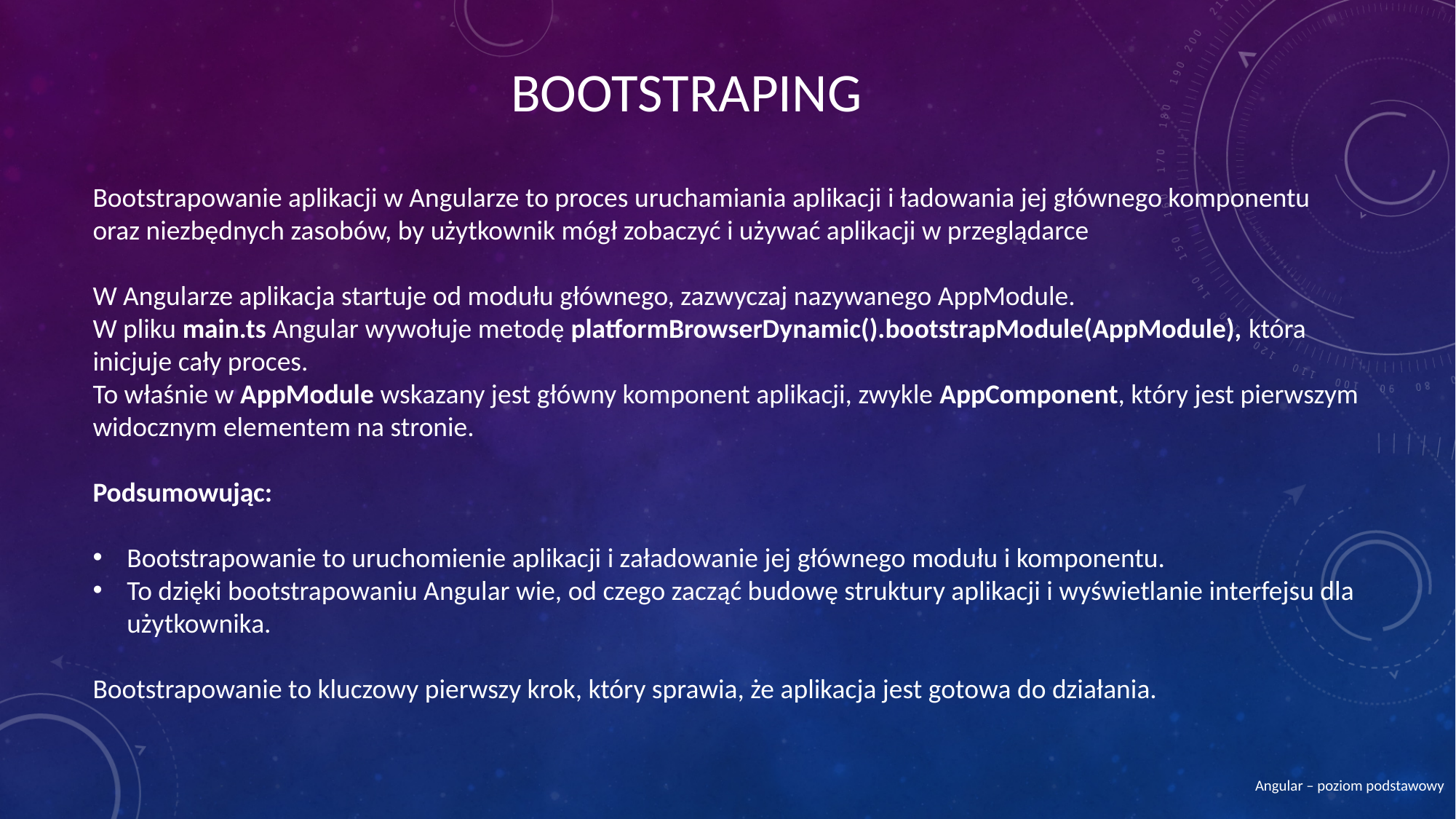

# Bootstraping
Bootstrapowanie aplikacji w Angularze to proces uruchamiania aplikacji i ładowania jej głównego komponentu
oraz niezbędnych zasobów, by użytkownik mógł zobaczyć i używać aplikacji w przeglądarce

W Angularze aplikacja startuje od modułu głównego, zazwyczaj nazywanego AppModule.
W pliku main.ts Angular wywołuje metodę platformBrowserDynamic().bootstrapModule(AppModule), która inicjuje cały proces.
To właśnie w AppModule wskazany jest główny komponent aplikacji, zwykle AppComponent, który jest pierwszym widocznym elementem na stronie.

Podsumowując:

Bootstrapowanie to uruchomienie aplikacji i załadowanie jej głównego modułu i komponentu.
To dzięki bootstrapowaniu Angular wie, od czego zacząć budowę struktury aplikacji i wyświetlanie interfejsu dla użytkownika.

Bootstrapowanie to kluczowy pierwszy krok, który sprawia, że aplikacja jest gotowa do działania.
Angular – poziom podstawowy